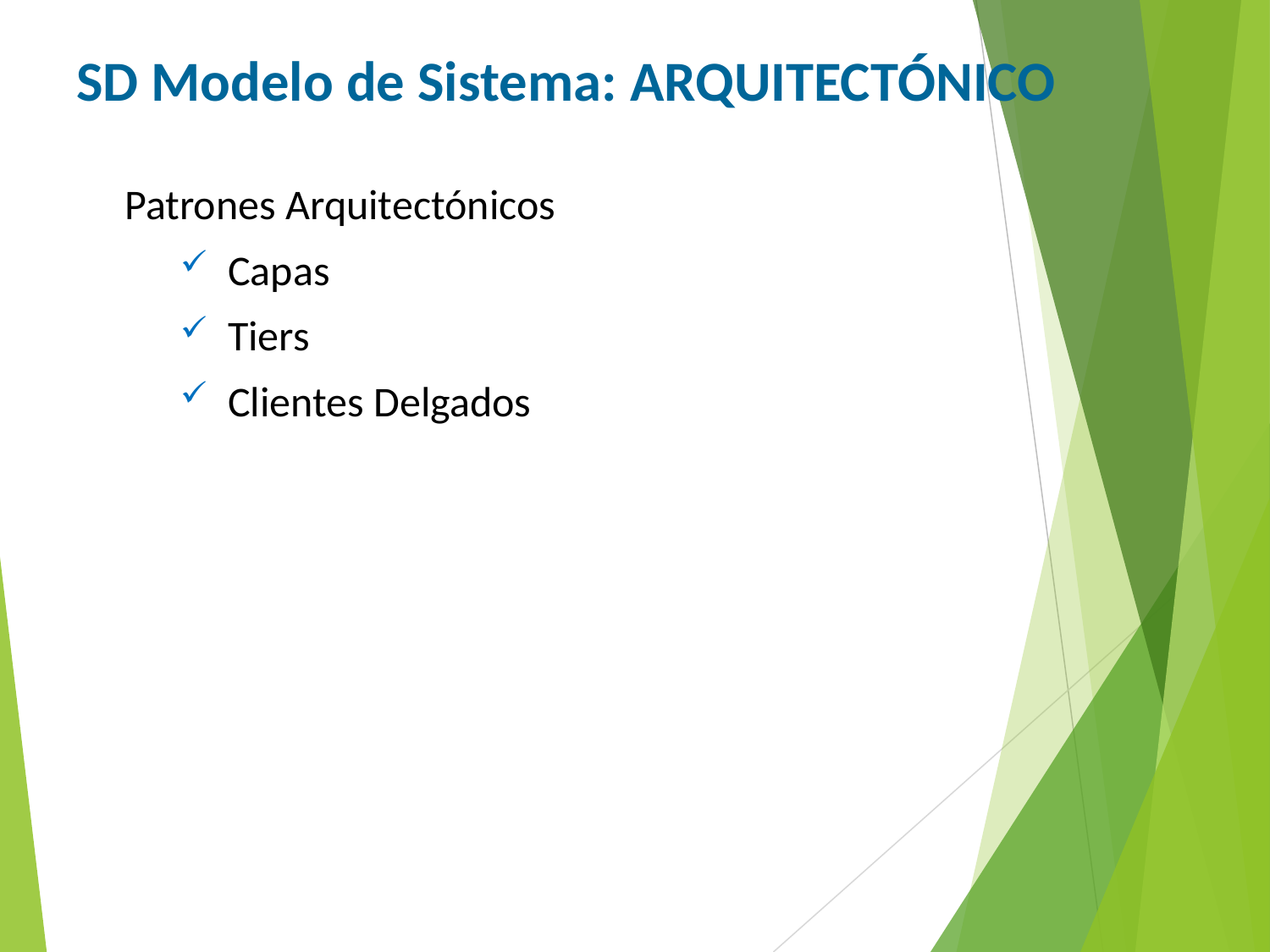

SD Modelo de Sistema: Arquitectónico
Patrones Arquitectónicos
Capas
Tiers
Clientes Delgados